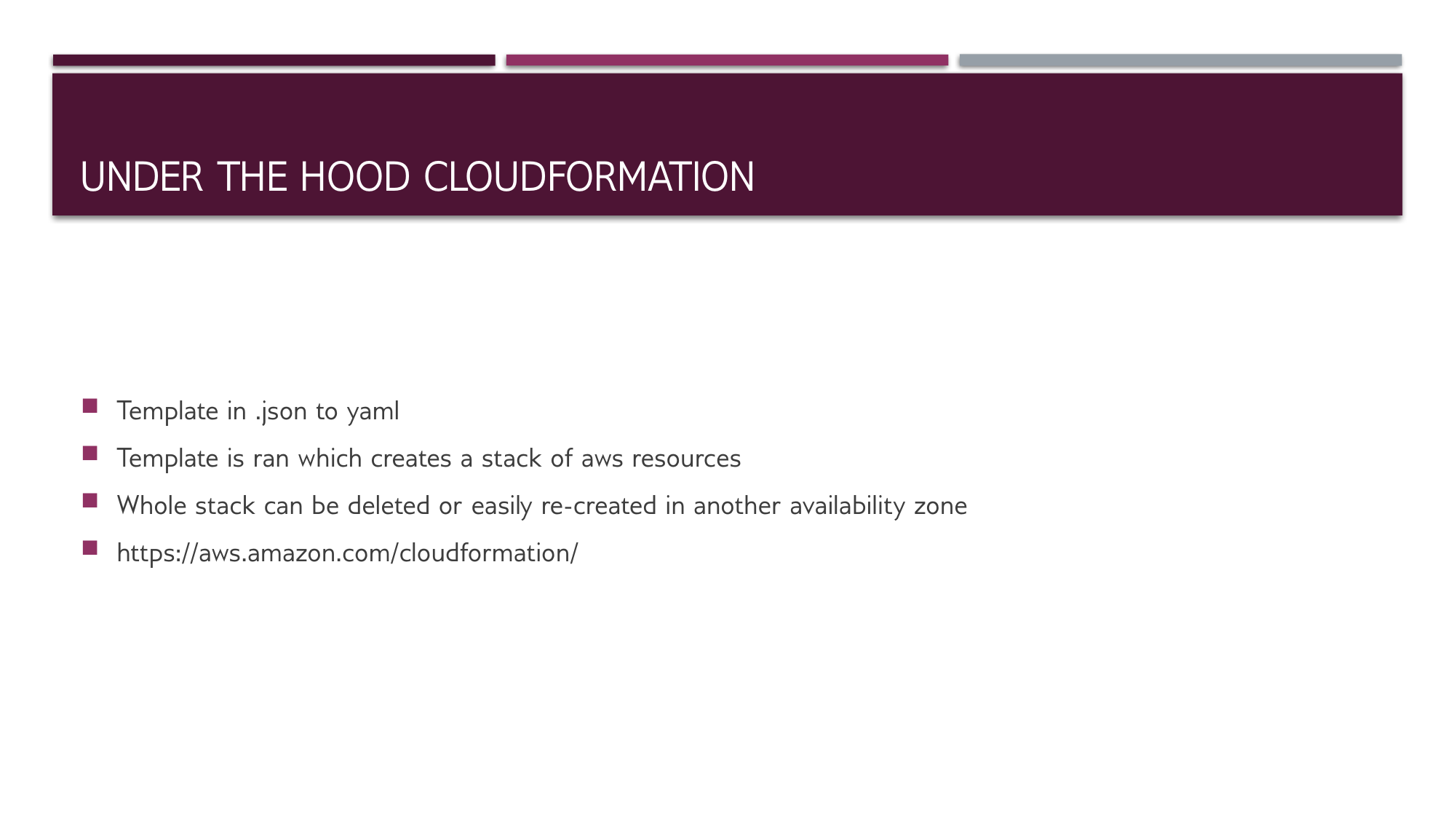

# Under the hood cloudformation
Template in .json to yaml
Template is ran which creates a stack of aws resources
Whole stack can be deleted or easily re-created in another availability zone
https://aws.amazon.com/cloudformation/